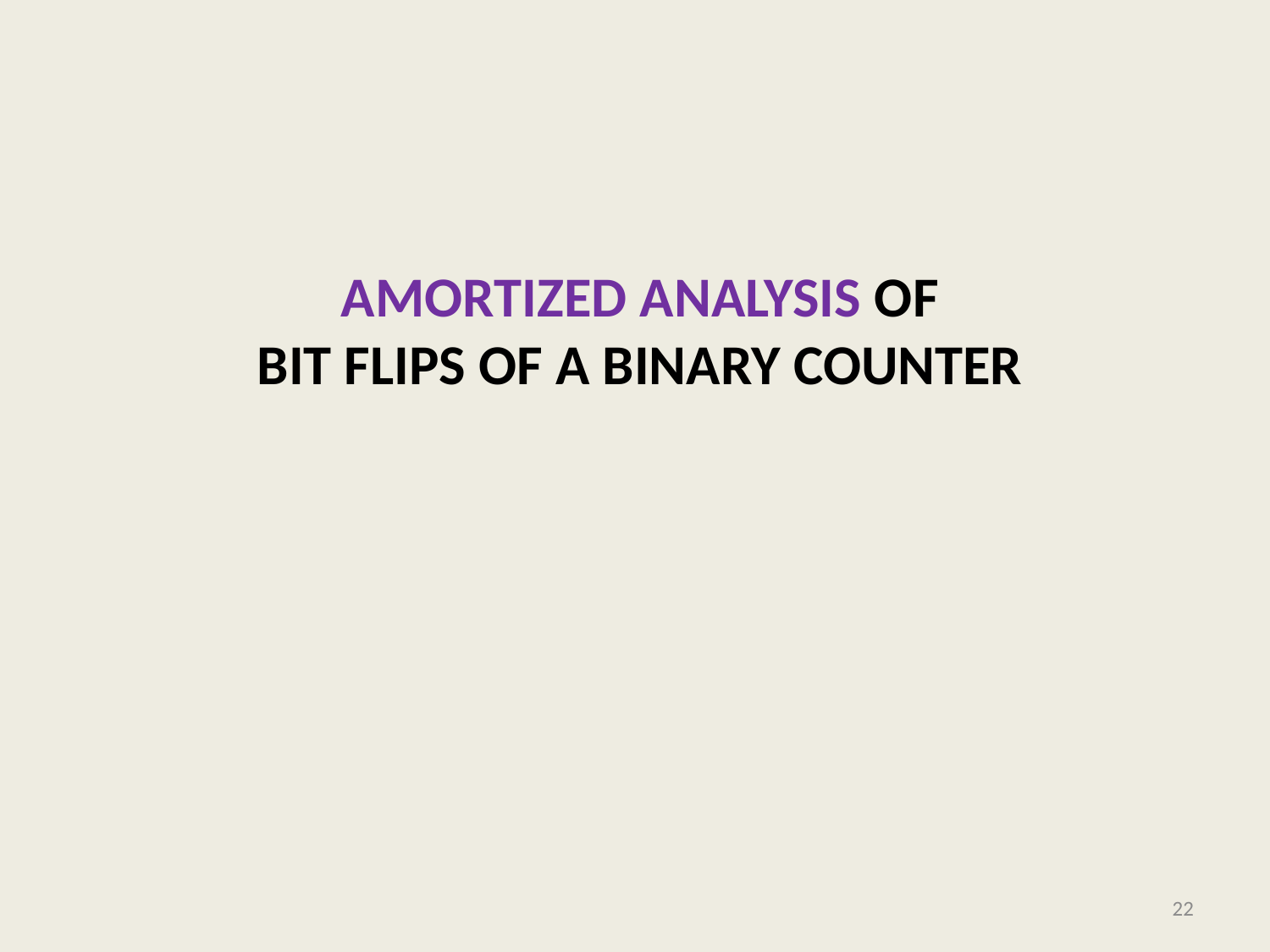

# amortized analysis of bit flips of a binary counter

22